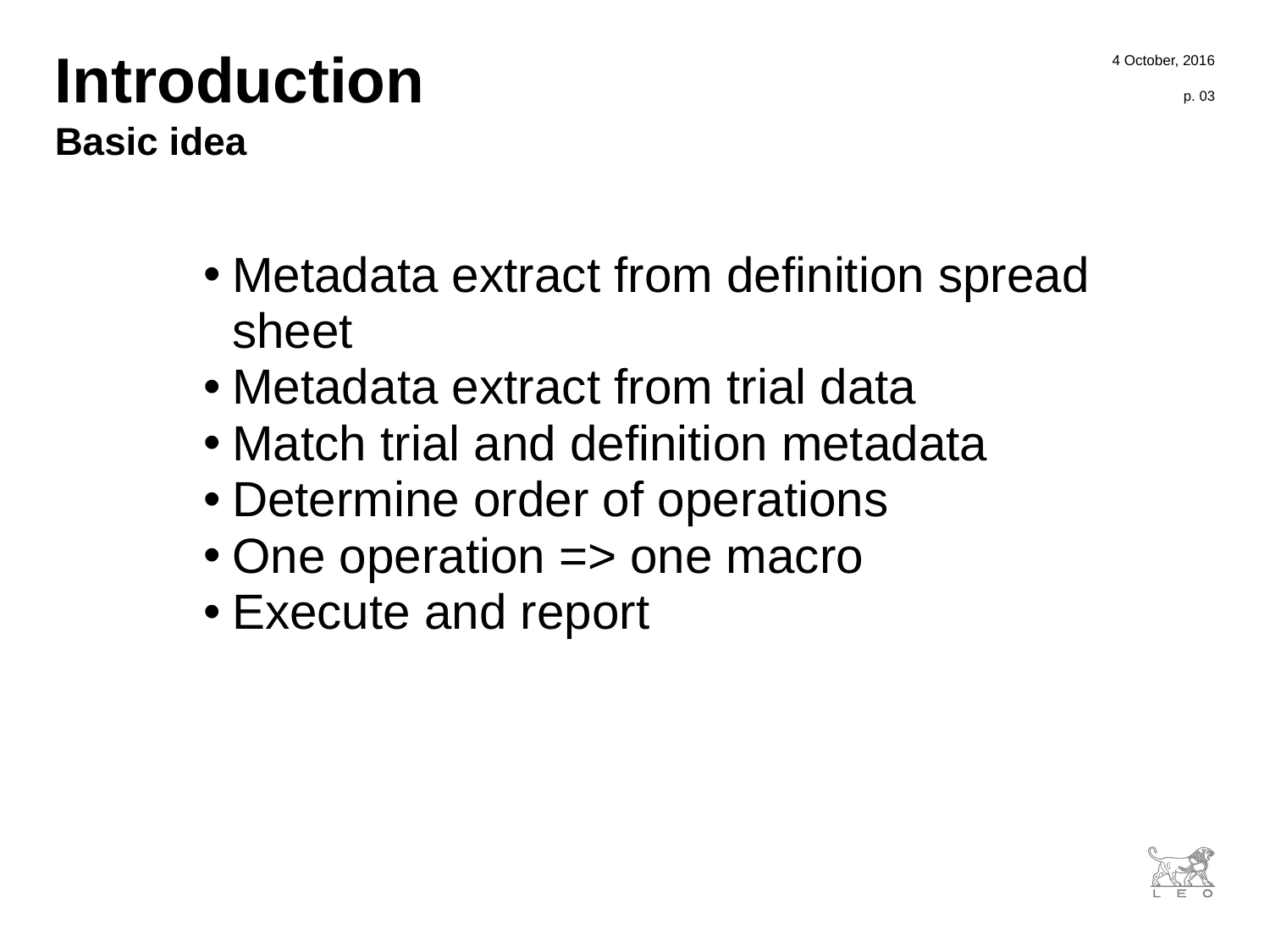

4 October, 2016
# Introduction
p. 03
Basic idea

Metadata extract from definition spread sheet
Metadata extract from trial data
Match trial and definition metadata
Determine order of operations
One operation => one macro
Execute and report